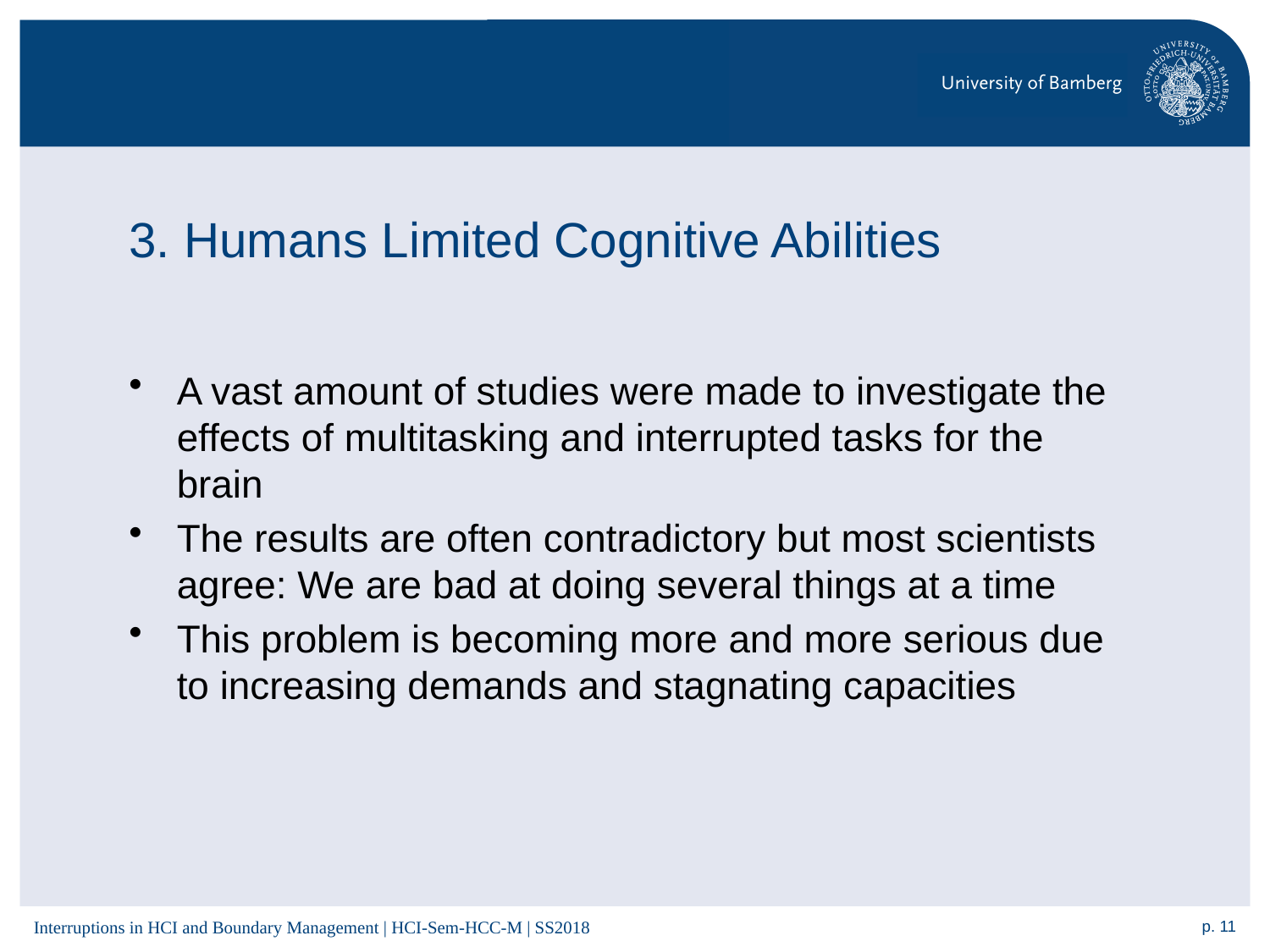

# 3. Humans Limited Cognitive Abilities
A vast amount of studies were made to investigate the effects of multitasking and interrupted tasks for the brain
The results are often contradictory but most scientists agree: We are bad at doing several things at a time
This problem is becoming more and more serious due to increasing demands and stagnating capacities